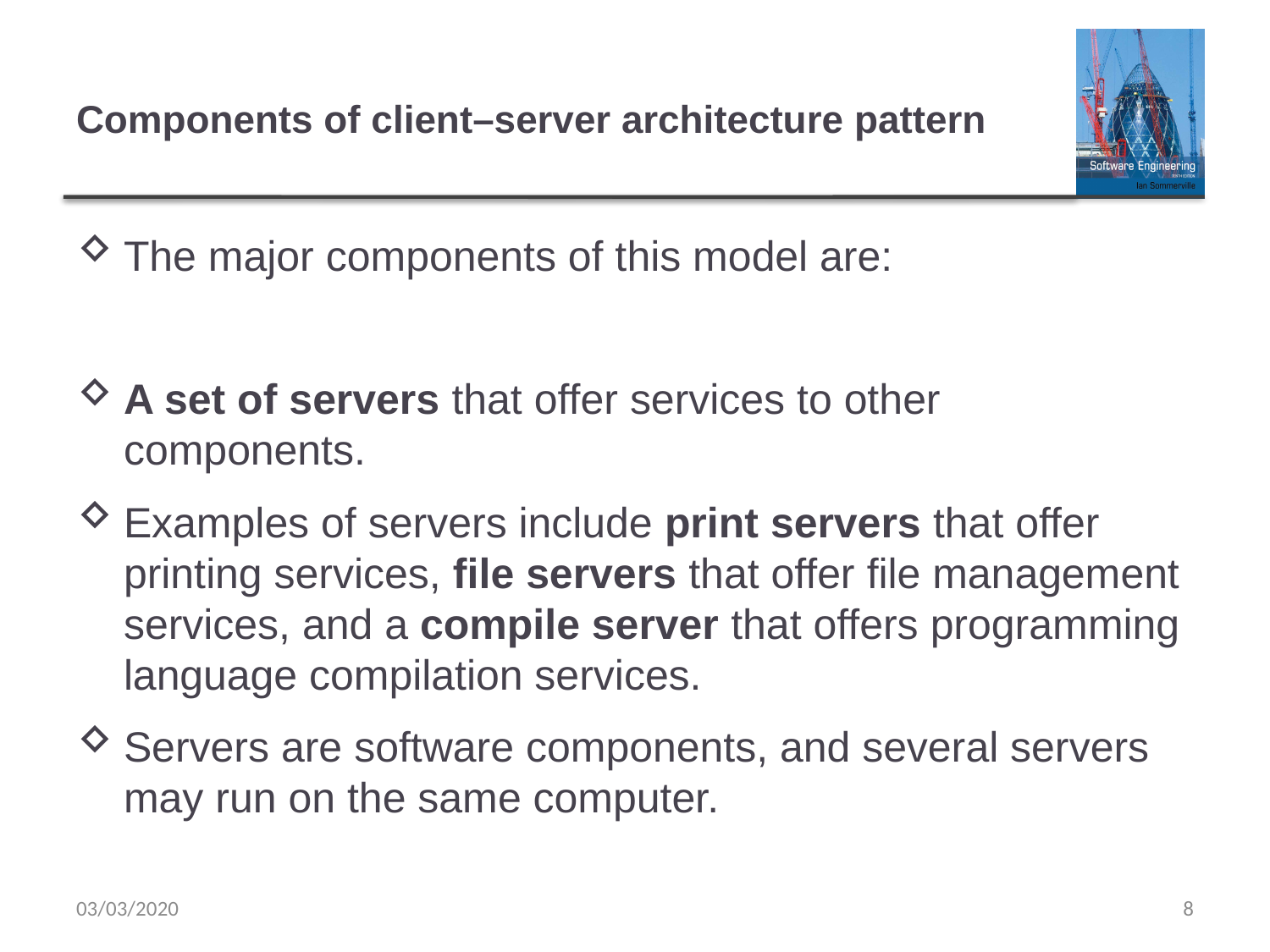

# Components of client–server architecture pattern
The major components of this model are:

A set of servers that offer services to other components.
Examples of servers include print servers that offer printing services, file servers that offer file management services, and a compile server that offers programming language compilation services.
Servers are software components, and several servers may run on the same computer.
03/03/2020
8